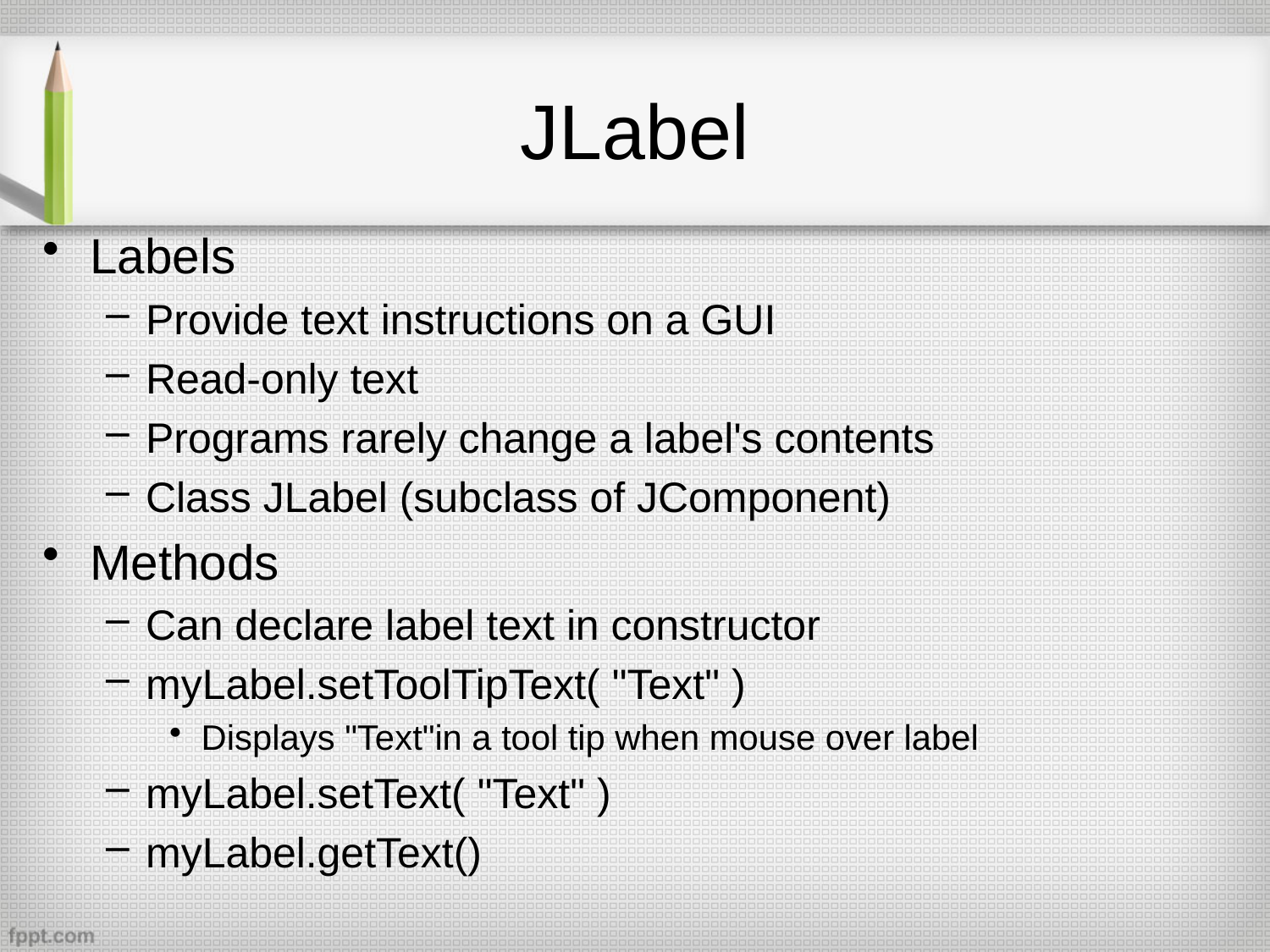

# JLabel
Labels
Provide text instructions on a GUI
Read-only text
Programs rarely change a label's contents
Class JLabel (subclass of JComponent)
Methods
Can declare label text in constructor
myLabel.setToolTipText( "Text" )
Displays "Text"in a tool tip when mouse over label
myLabel.setText( "Text" )
myLabel.getText()